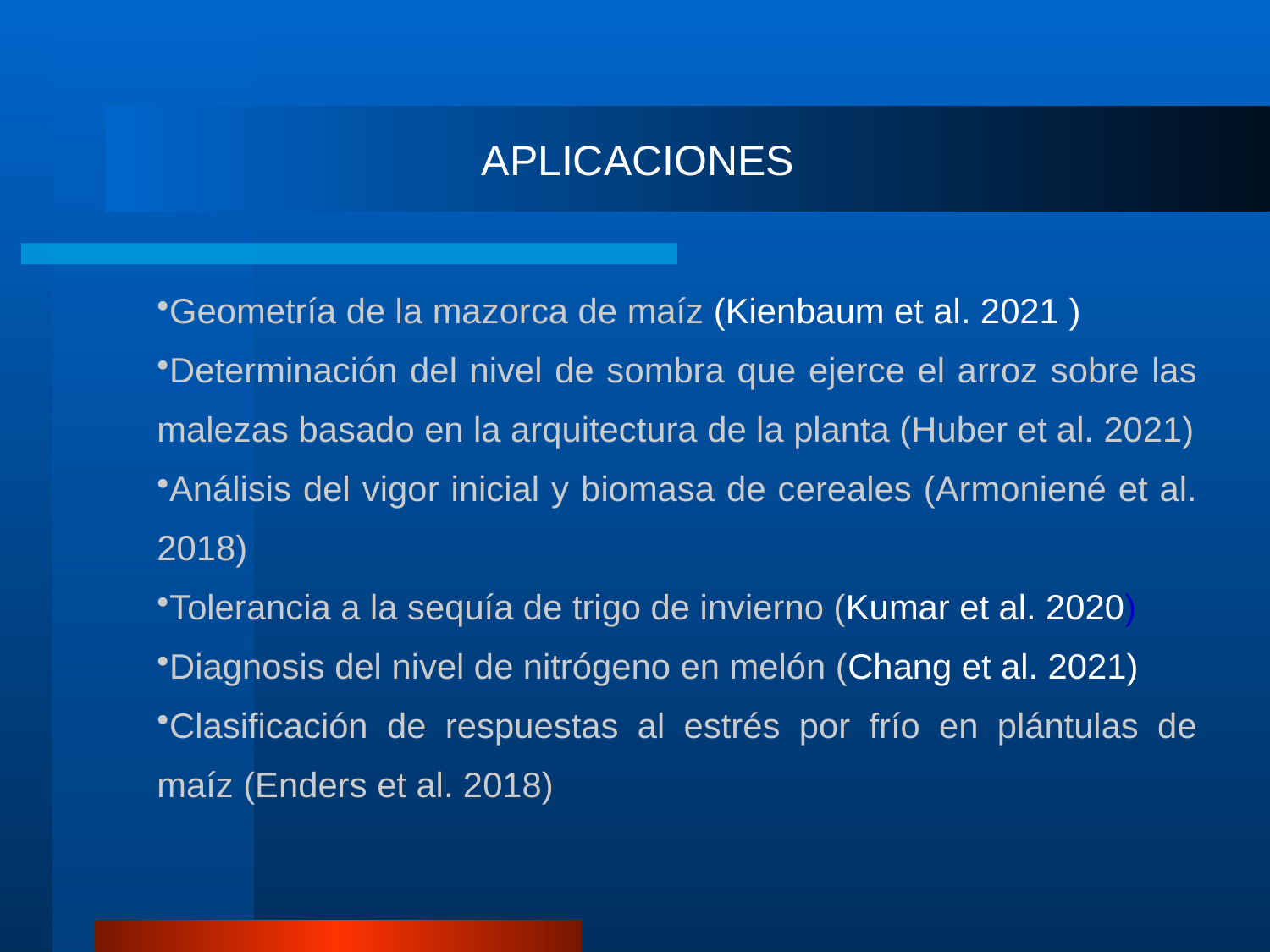

APLICACIONES
Geometría de la mazorca de maíz (Kienbaum et al. 2021 )
Determinación del nivel de sombra que ejerce el arroz sobre las malezas basado en la arquitectura de la planta (Huber et al. 2021)
Análisis del vigor inicial y biomasa de cereales (Armoniené et al. 2018)
Tolerancia a la sequía de trigo de invierno (Kumar et al. 2020)
Diagnosis del nivel de nitrógeno en melón (Chang et al. 2021)
Clasificación de respuestas al estrés por frío en plántulas de maíz (Enders et al. 2018)